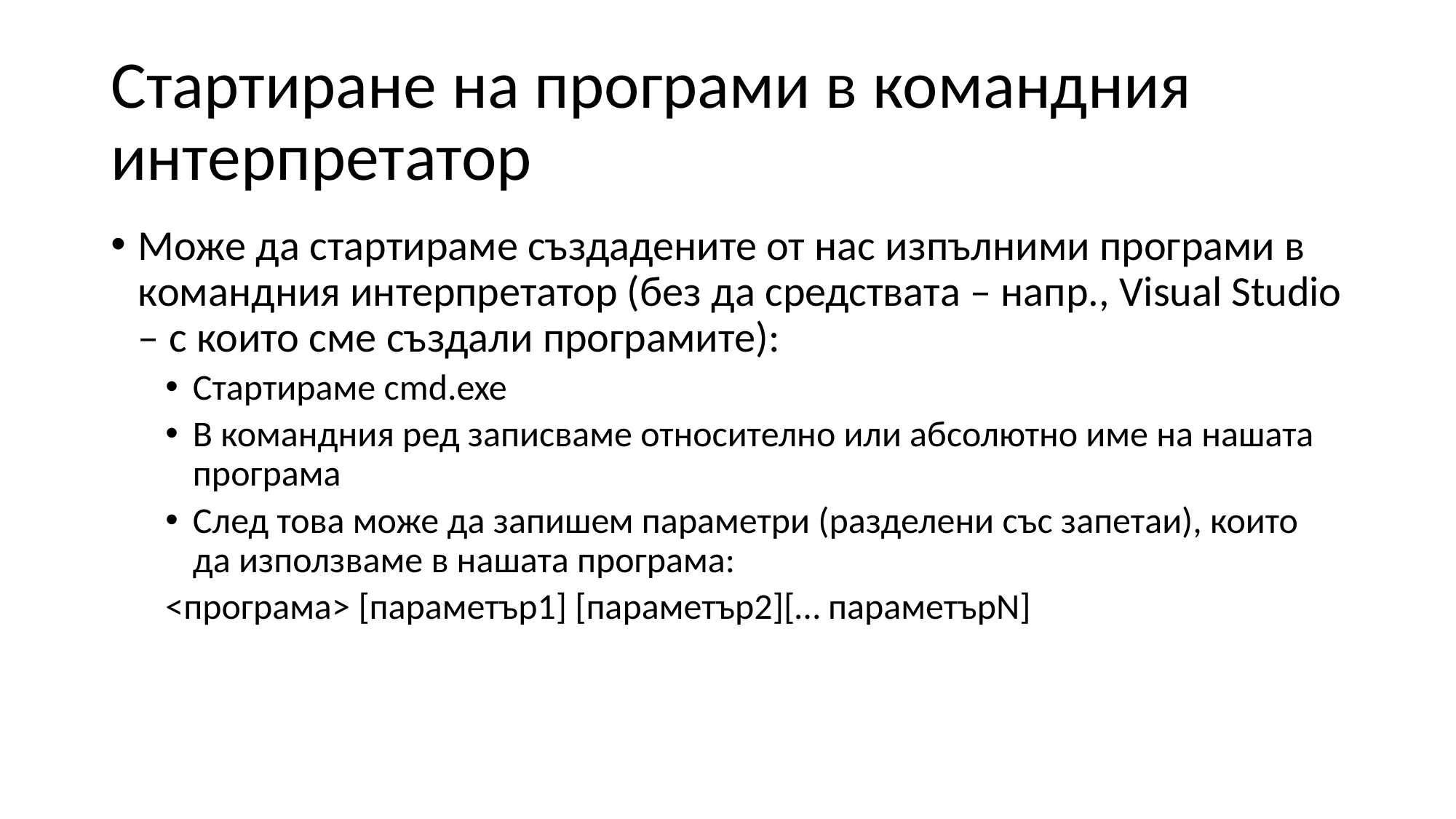

# Стартиране на програми в командния интерпретатор
Може да стартираме създадените от нас изпълними програми в командния интерпретатор (без да средствата – напр., Visual Studio – с които сме създали програмите):
Стартираме cmd.exe
В командния ред записваме относително или абсолютно име на нашата програма
След това може да запишем параметри (разделени със запетаи), които да използваме в нашата програма:
<програма> [параметър1] [параметър2][… параметърN]